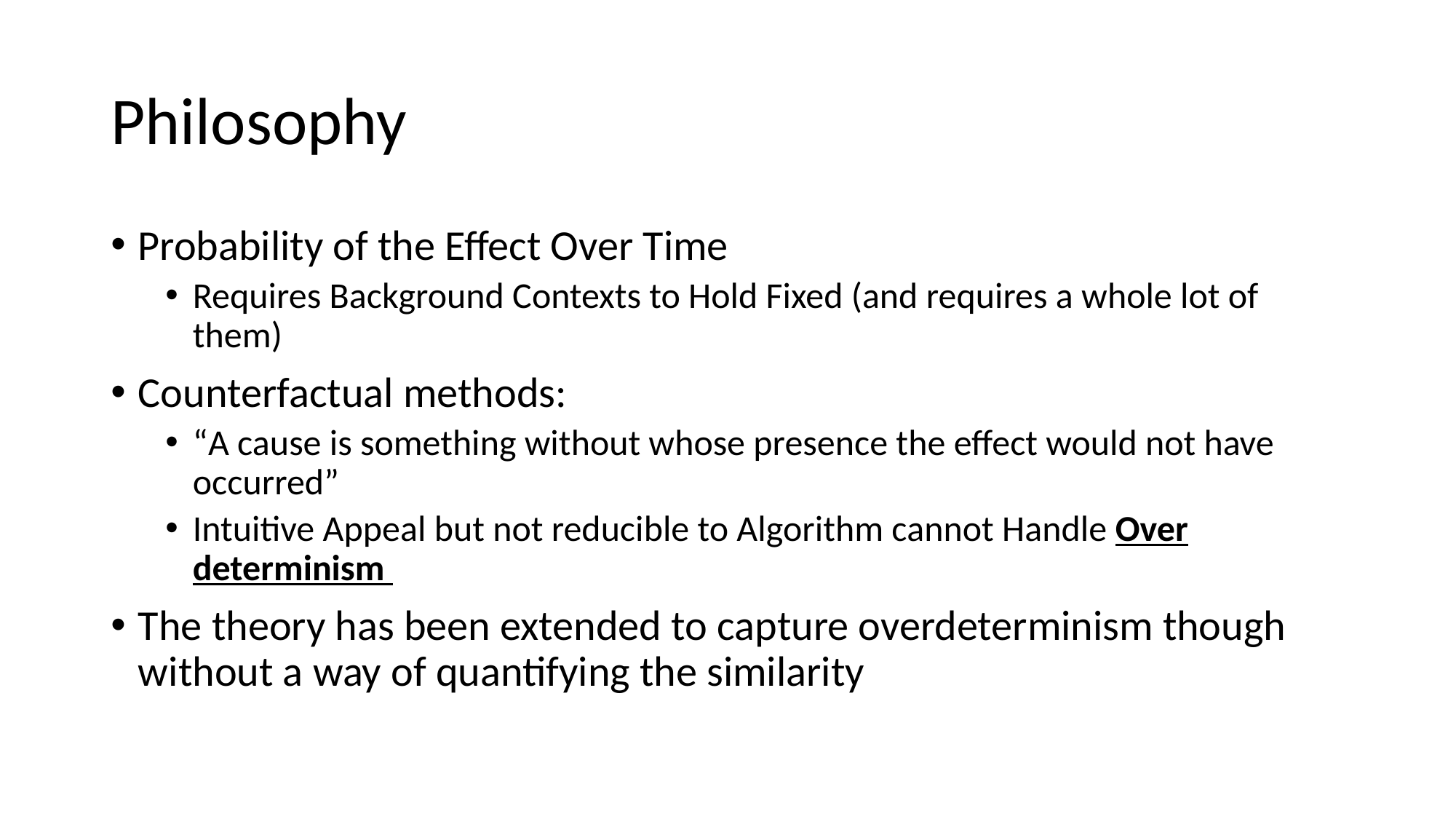

# Philosophy
Probability of the Effect Over Time
Requires Background Contexts to Hold Fixed (and requires a whole lot of them)
Counterfactual methods:
“A cause is something without whose presence the effect would not have occurred”
Intuitive Appeal but not reducible to Algorithm cannot Handle Over determinism
The theory has been extended to capture overdeterminism though without a way of quantifying the similarity